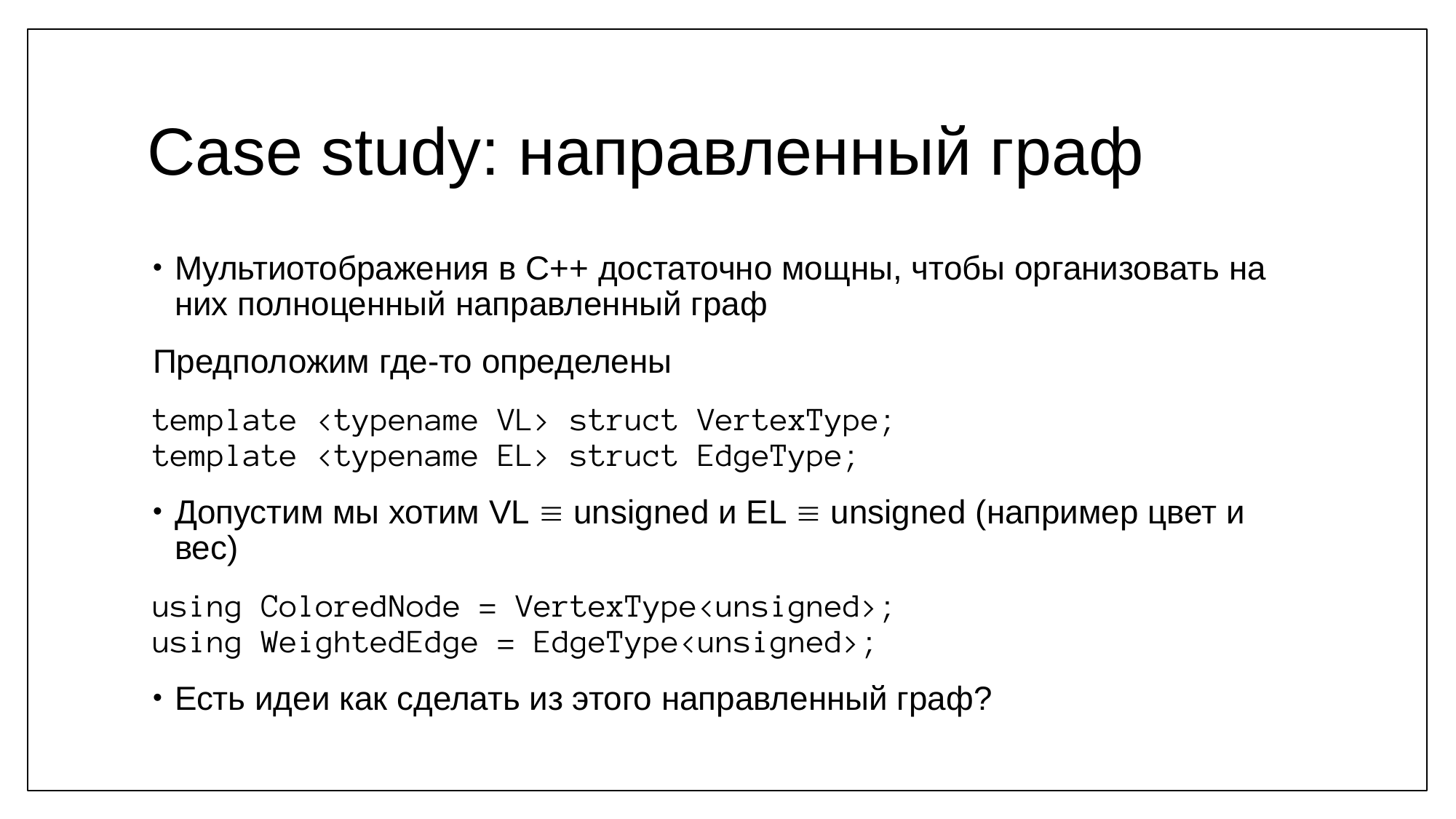

# Case study: направленный граф
Мультиотображения в C++ достаточно мощны, чтобы организовать на них полноценный направленный граф
Предположим где-то определены
template <typename VL> struct VertexType;
template <typename EL> struct EdgeType;
Допустим мы хотим VL ≡ unsigned и EL ≡ unsigned (например цвет и вес)
using ColoredNode = VertexType<unsigned>;
using WeightedEdge = EdgeType<unsigned>;
Есть идеи как сделать из этого направленный граф?